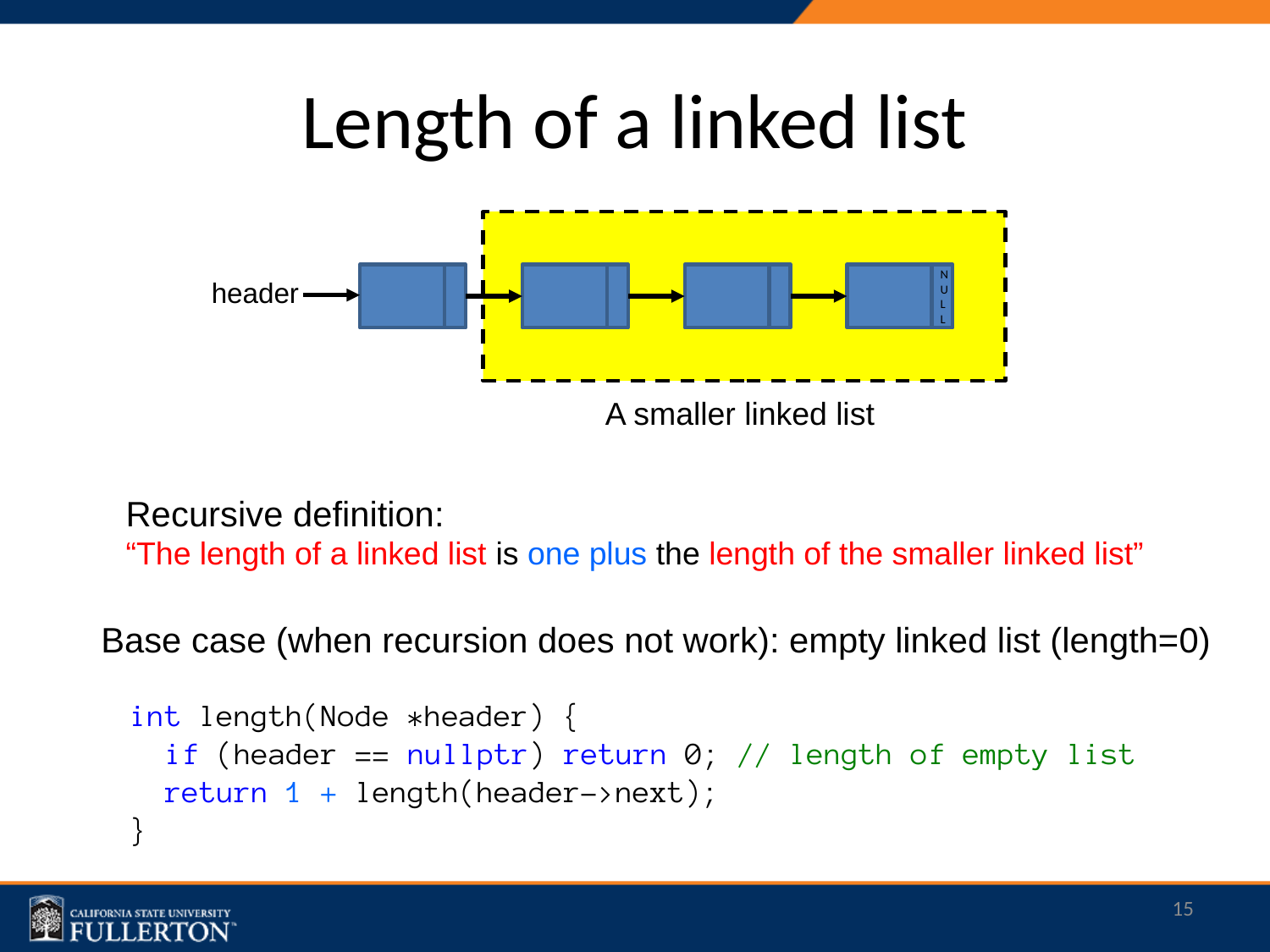

# Length of a linked list

NULL
header
A smaller linked list
Recursive definition:
“The length of a linked list is one plus the length of the smaller linked list”
Base case (when recursion does not work): empty linked list (length=0)
int length(Node *header) {
  if (header == nullptr) return 0; // length of empty list
  return 1 + length(header->next);
}
15